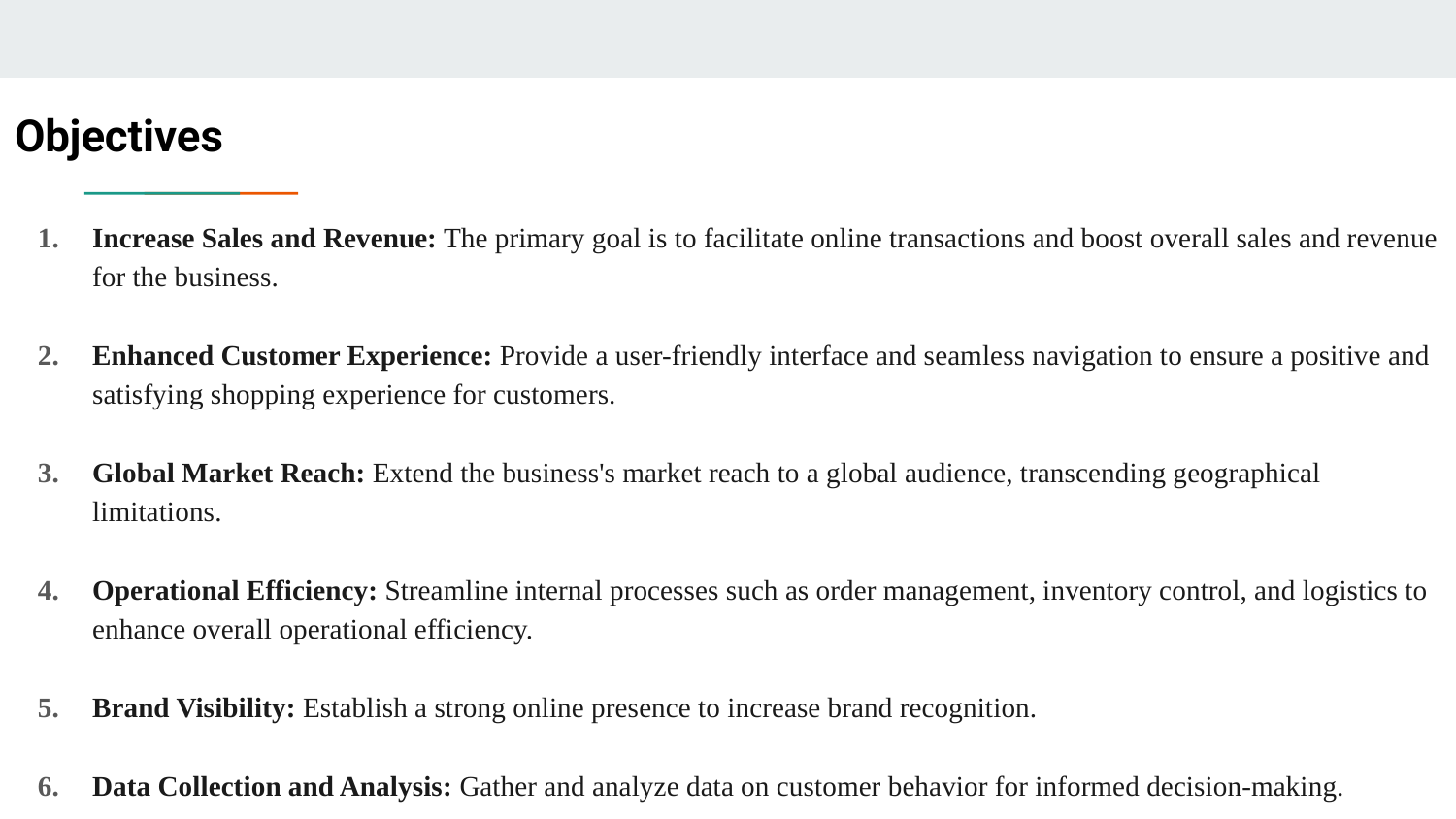

# Objectives

Increase Sales and Revenue: The primary goal is to facilitate online transactions and boost overall sales and revenue for the business.

Enhanced Customer Experience: Provide a user-friendly interface and seamless navigation to ensure a positive and satisfying shopping experience for customers.

Global Market Reach: Extend the business's market reach to a global audience, transcending geographical limitations.

Operational Efficiency: Streamline internal processes such as order management, inventory control, and logistics to enhance overall operational efficiency.

Brand Visibility: Establish a strong online presence to increase brand recognition.

Data Collection and Analysis: Gather and analyze data on customer behavior for informed decision-making.